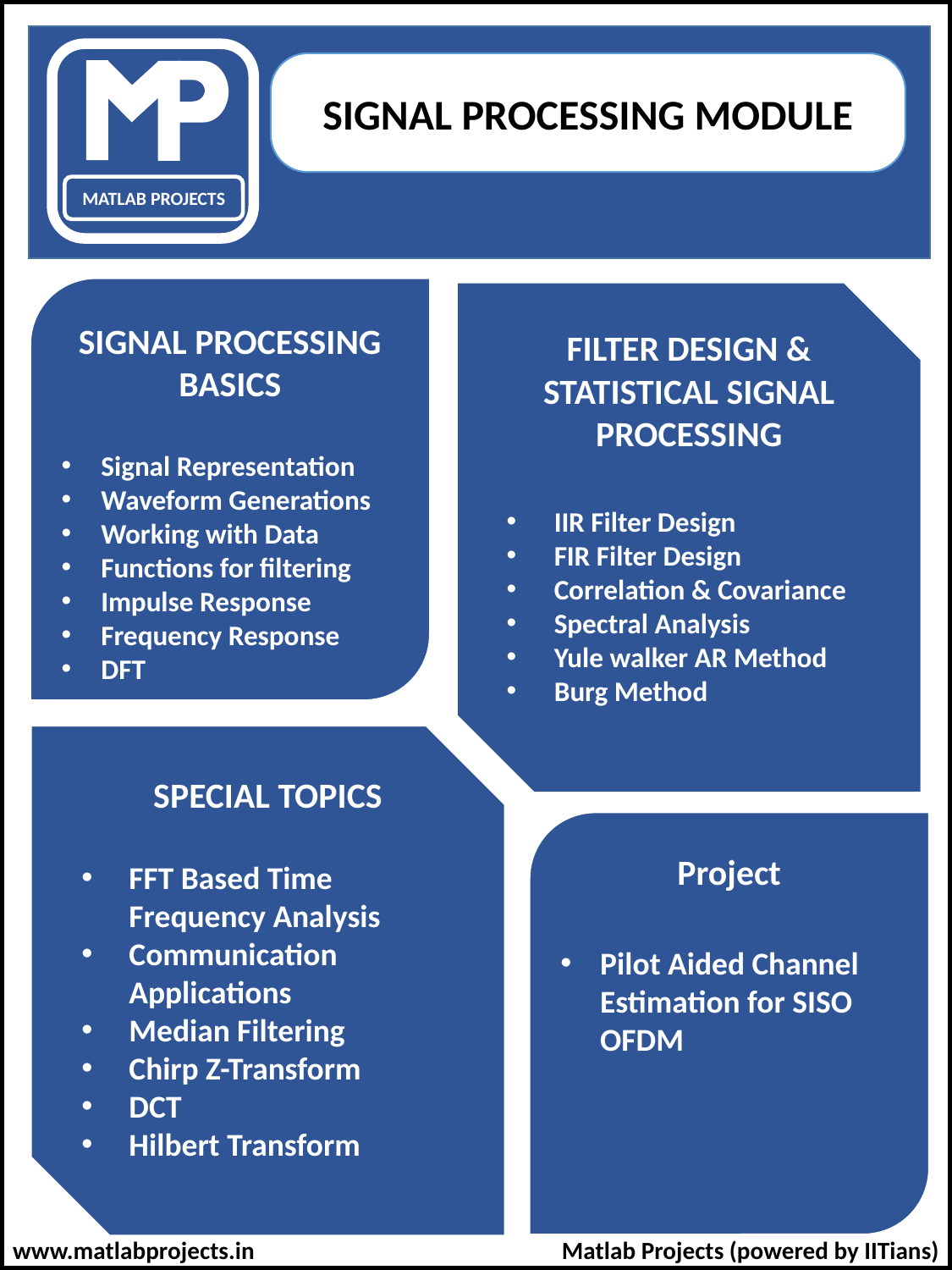

MATLAB PROJECTS
SIGNAL PROCESSING MODULE
#

SIGNAL PROCESSING BASICS

Signal Representation
Waveform Generations
Working with Data
Functions for filtering
Impulse Response
Frequency Response
DFT

FILTER DESIGN & STATISTICAL SIGNAL PROCESSING

IIR Filter Design
FIR Filter Design
Correlation & Covariance
Spectral Analysis
Yule walker AR Method
Burg Method

SPECIAL TOPICS

FFT Based Time Frequency Analysis
Communication Applications
Median Filtering
Chirp Z-Transform
DCT
Hilbert Transform

Project

Pilot Aided Channel Estimation for SISO OFDM

Matlab Projects (powered by IITians)
www.matlabprojects.in
Matlab Projects (powered by IITians)